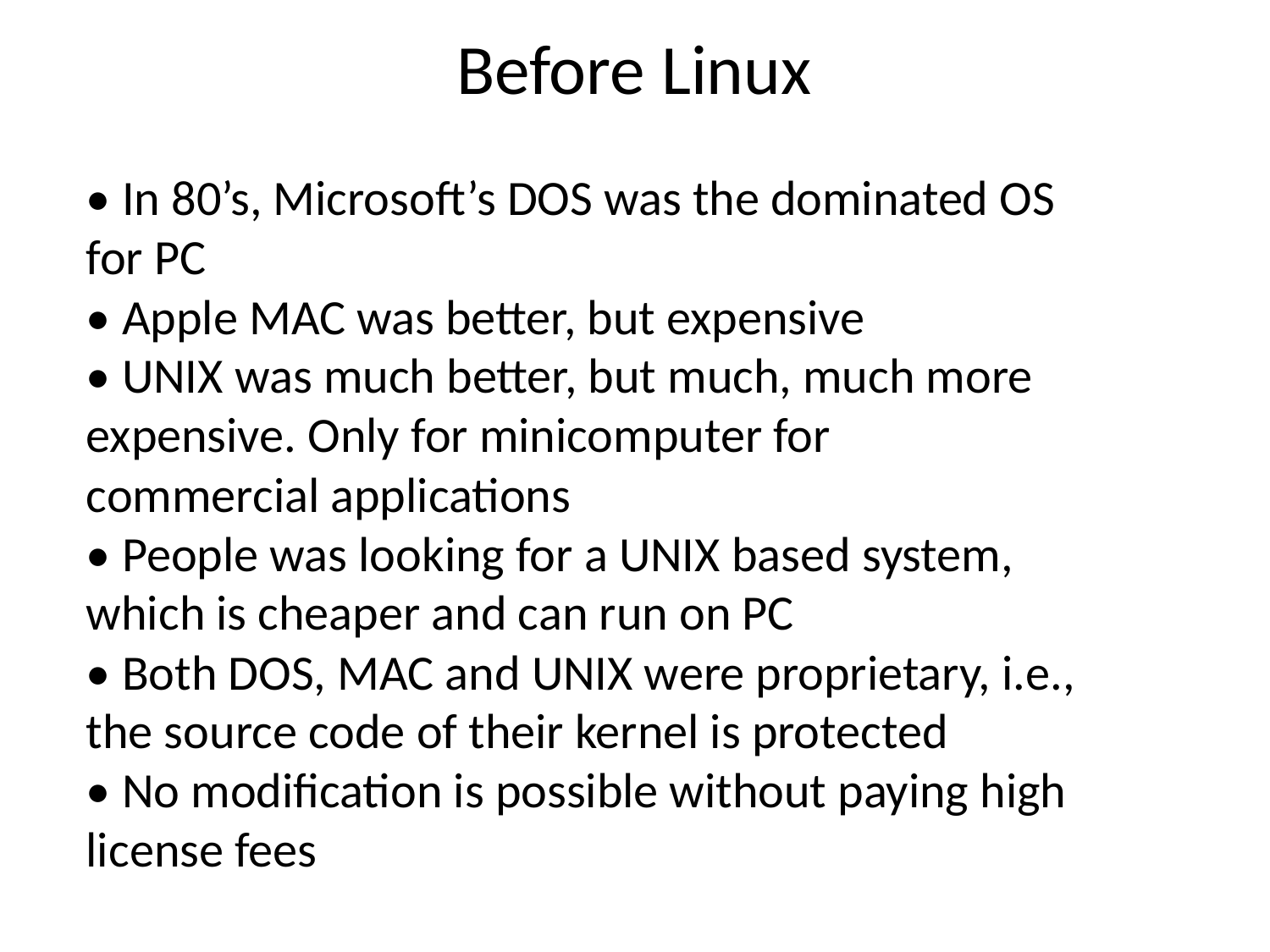

Before Linux
• In 80’s, Microsoft’s DOS was the dominated OS
for PC
• Apple MAC was better, but expensive
• UNIX was much better, but much, much more
expensive. Only for minicomputer for
commercial applications
• People was looking for a UNIX based system,
which is cheaper and can run on PC
• Both DOS, MAC and UNIX were proprietary, i.e.,
the source code of their kernel is protected
• No modification is possible without paying high
license fees